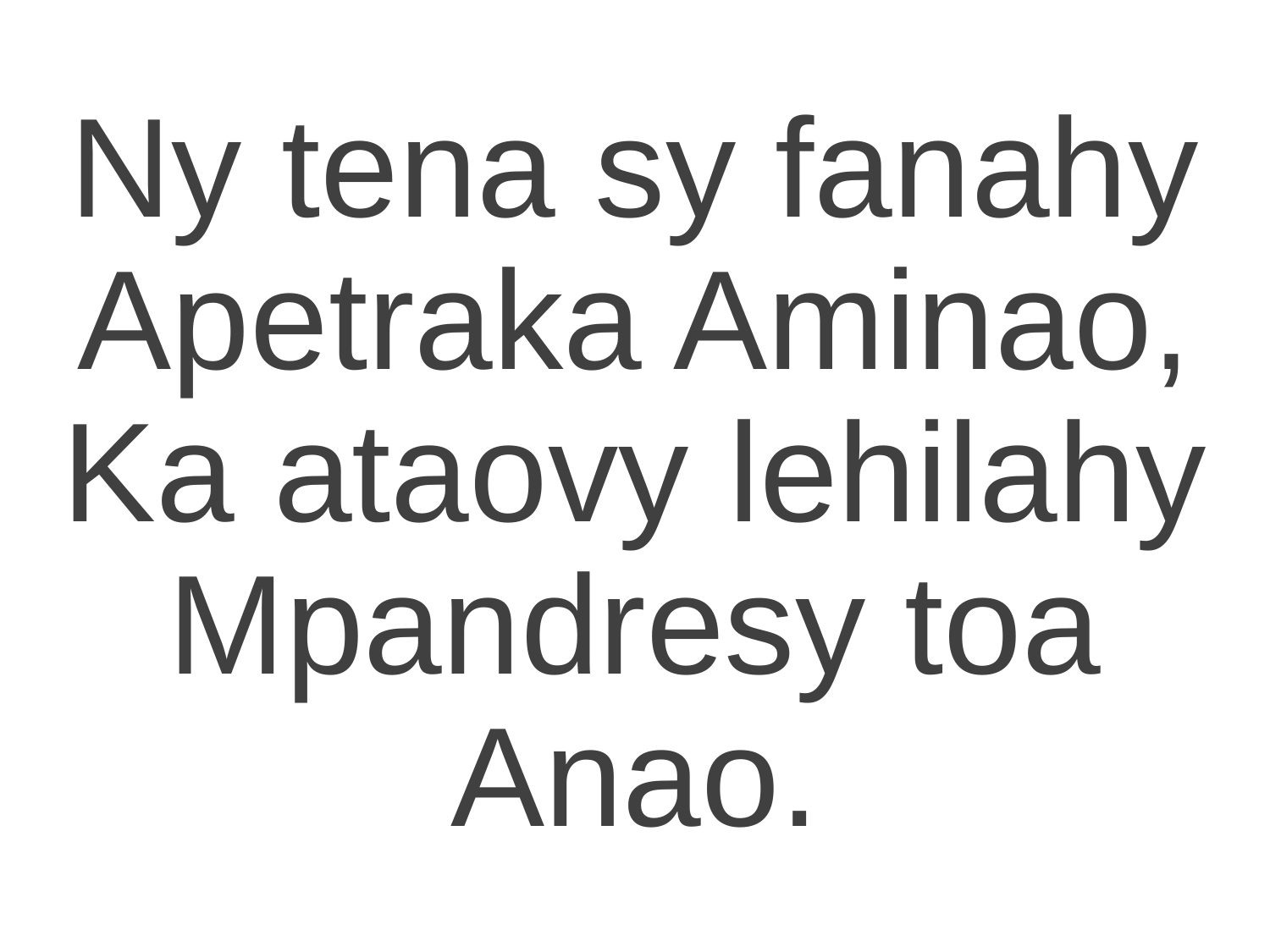

Ny tena sy fanahy
Apetraka Aminao,
Ka ataovy lehilahy
Mpandresy toa Anao.